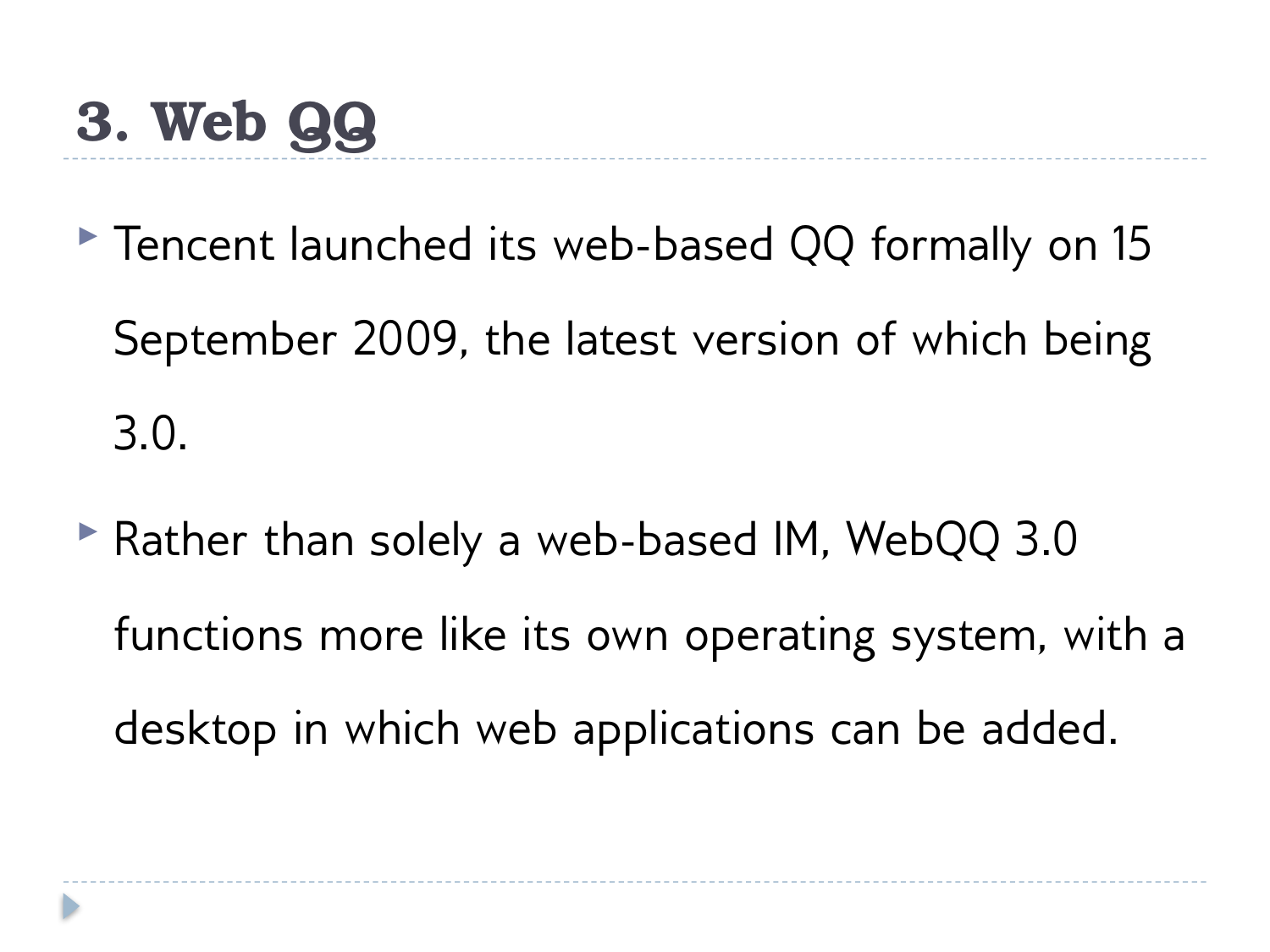

# 3. Web QQ
Tencent launched its web-based QQ formally on 15 September 2009, the latest version of which being 3.0.
Rather than solely a web-based IM, WebQQ 3.0 functions more like its own operating system, with a desktop in which web applications can be added.